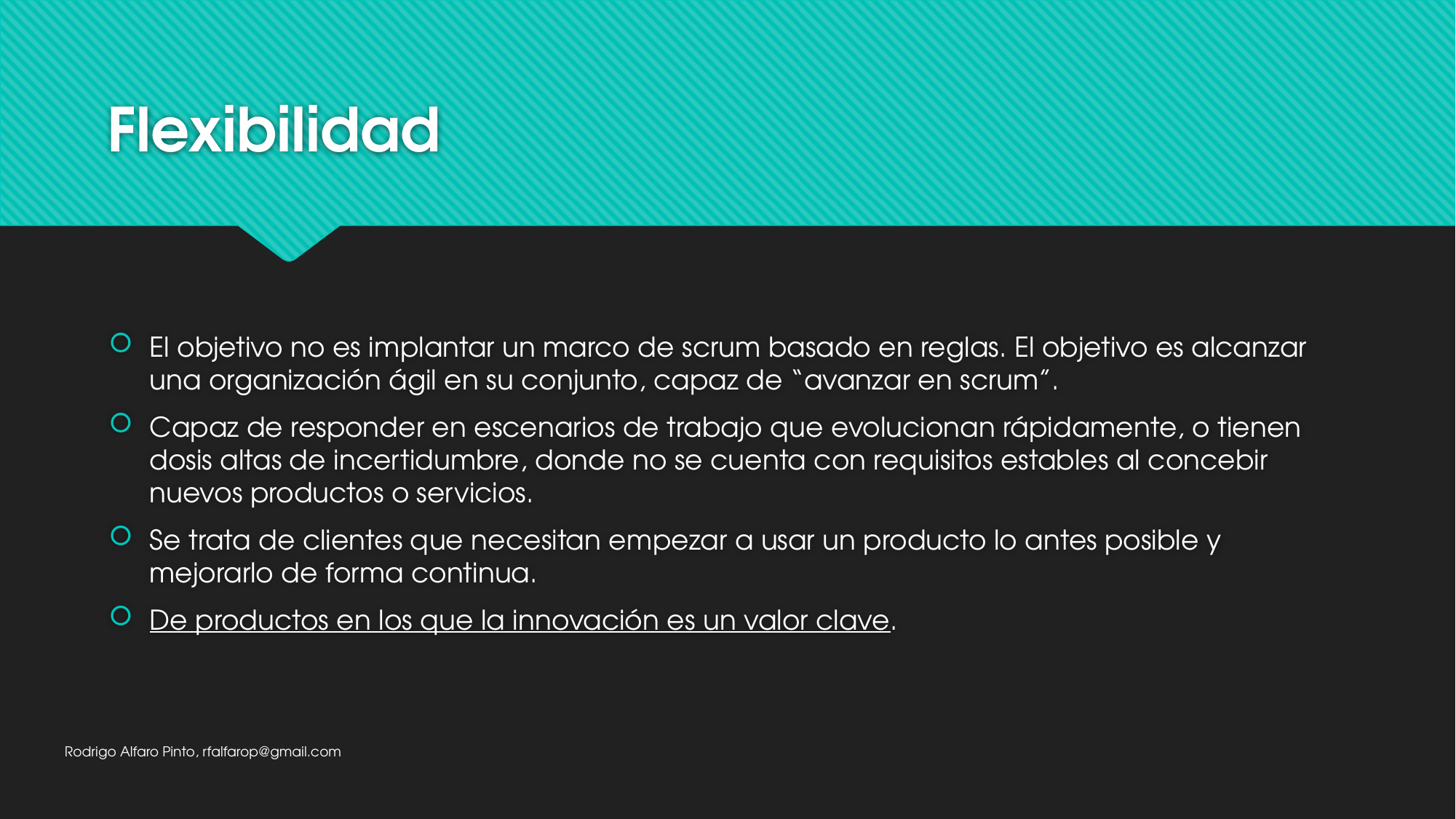

# Flexibilidad
El objetivo no es implantar un marco de scrum basado en reglas. El objetivo es alcanzar una organización ágil en su conjunto, capaz de “avanzar en scrum”.
Capaz de responder en escenarios de trabajo que evolucionan rápidamente, o tienen dosis altas de incertidumbre, donde no se cuenta con requisitos estables al concebir nuevos productos o servicios.
Se trata de clientes que necesitan empezar a usar un producto lo antes posible y mejorarlo de forma continua.
De productos en los que la innovación es un valor clave.
Rodrigo Alfaro Pinto, rfalfarop@gmail.com